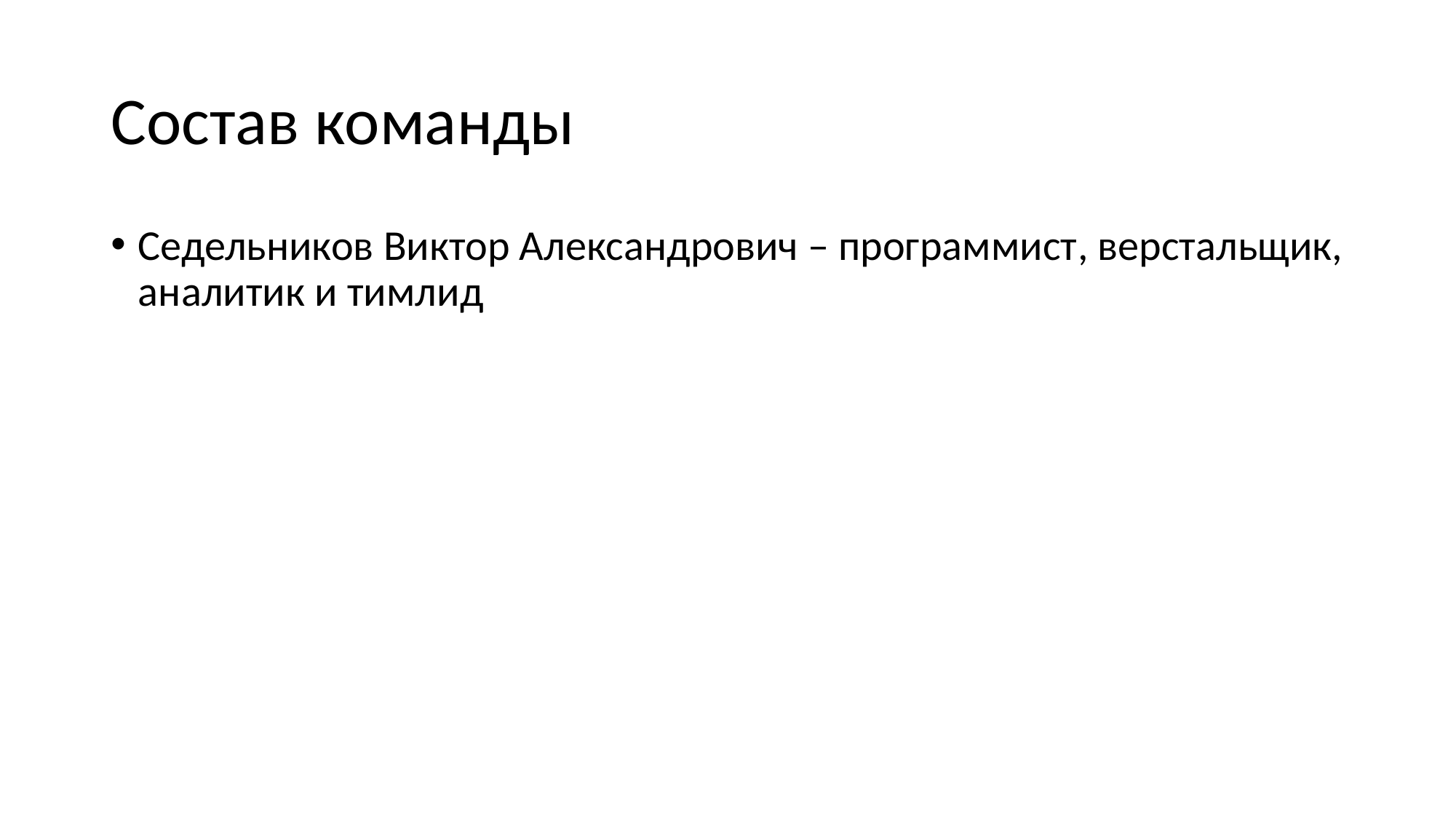

# Состав команды
Седельников Виктор Александрович – программист, верстальщик, аналитик и тимлид